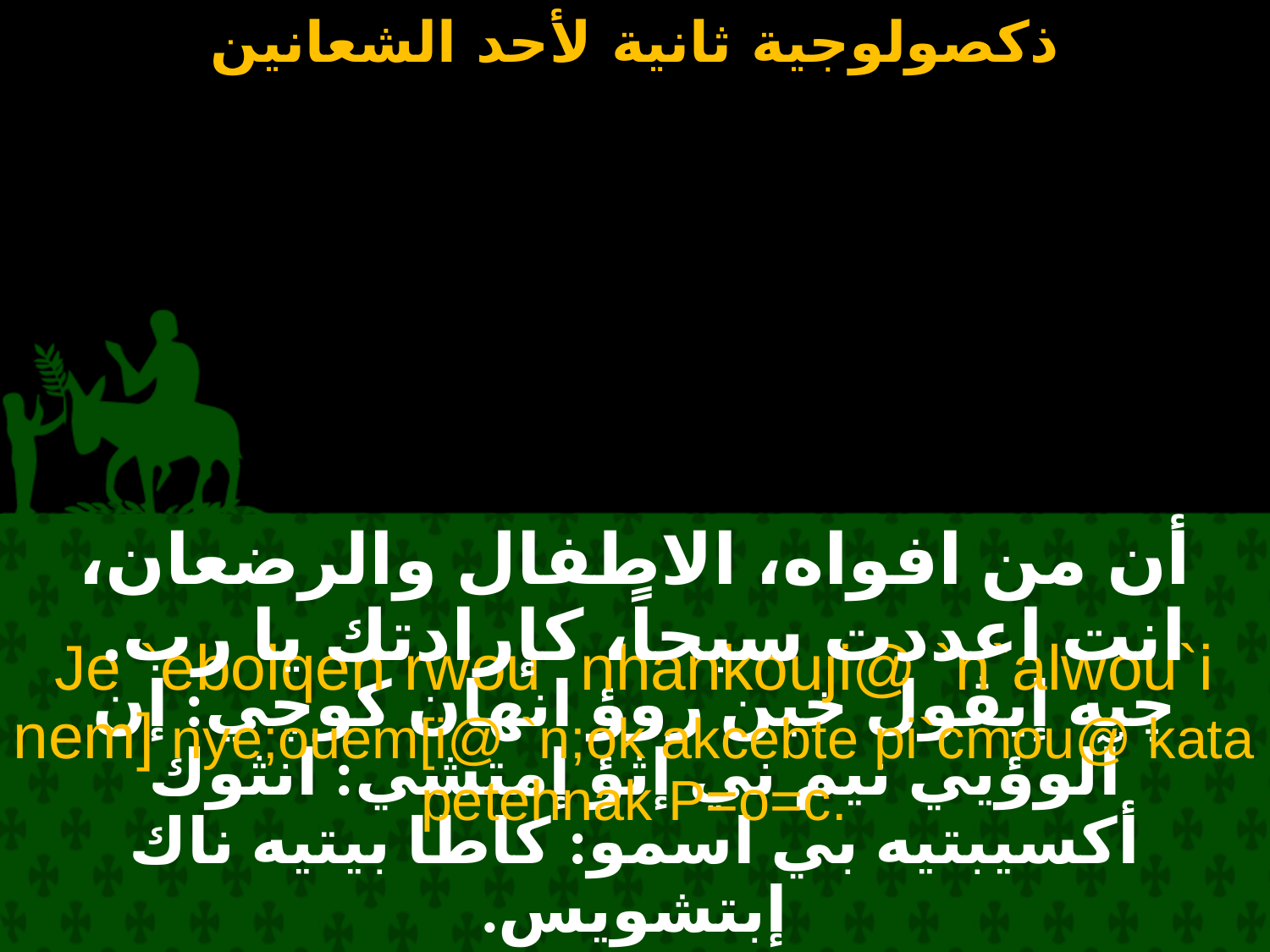

#
أن من افواه، الاطفال والرضعان، انت اعددت سبحاً، كإرادتك يا رب.
Je `ebolqen rwou `nhankouji@ `n`alwou`i nem] nye;ouem[i@ `n;ok akcebte pi`cmou@ kata petehnak P=o=c.
چيه إيڤول خين روؤ انهان كوچي: إن آلوؤيي نيم ني إثؤ إمتشي: انثوك أكسيبتيه بي اسمو: كاطا بيتيه ناك إبتشويس.